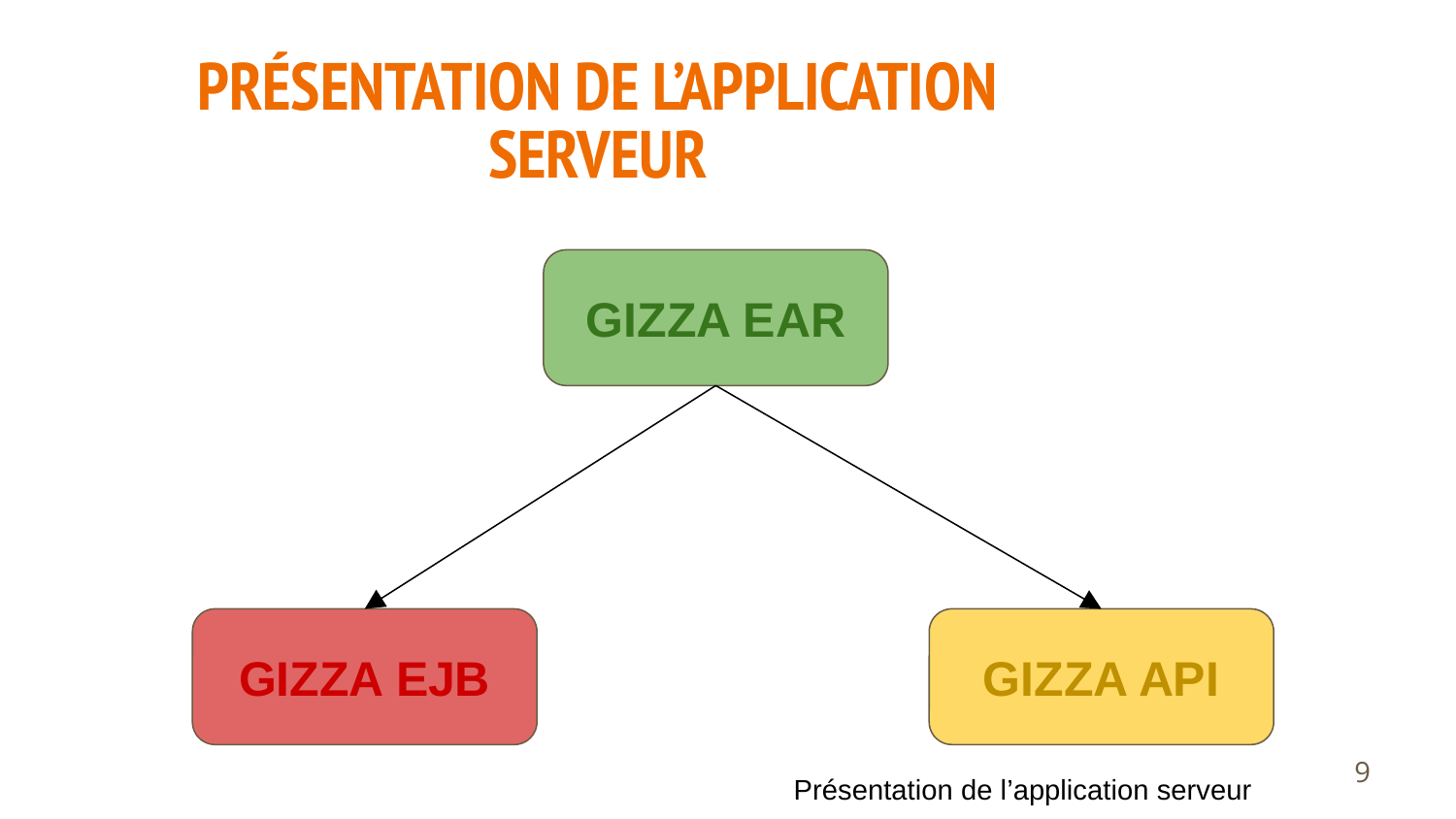

# PRÉSENTATION DE L’APPLICATION SERVEUR
GIZZA EAR
GIZZA EJB
GIZZA API
9
Présentation de l’application serveur